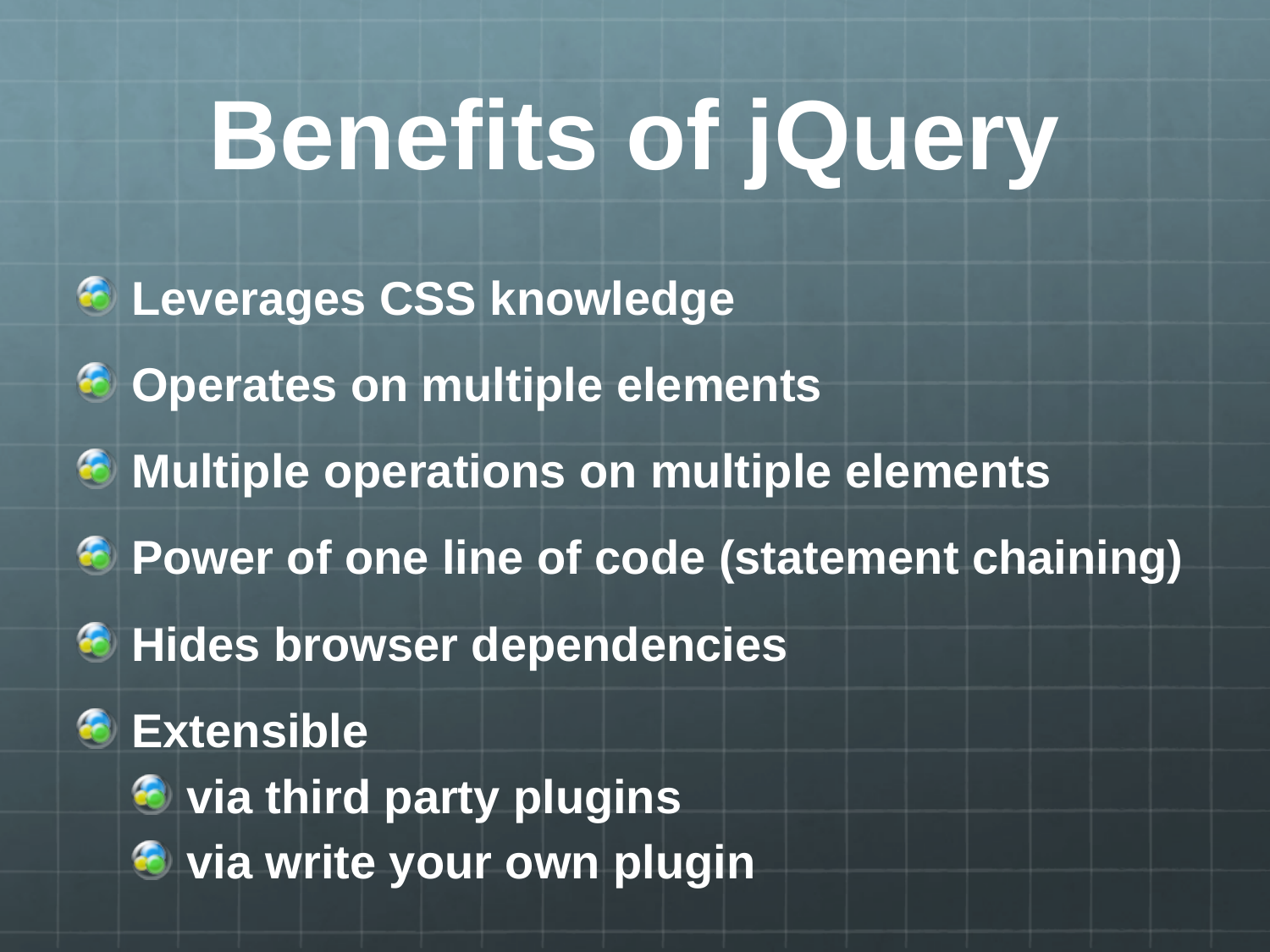

# Benefits of jQuery
Leverages CSS knowledge
Operates on multiple elements
Multiple operations on multiple elements
Power of one line of code (statement chaining)
Hides browser dependencies
Extensible
via third party plugins
via write your own plugin